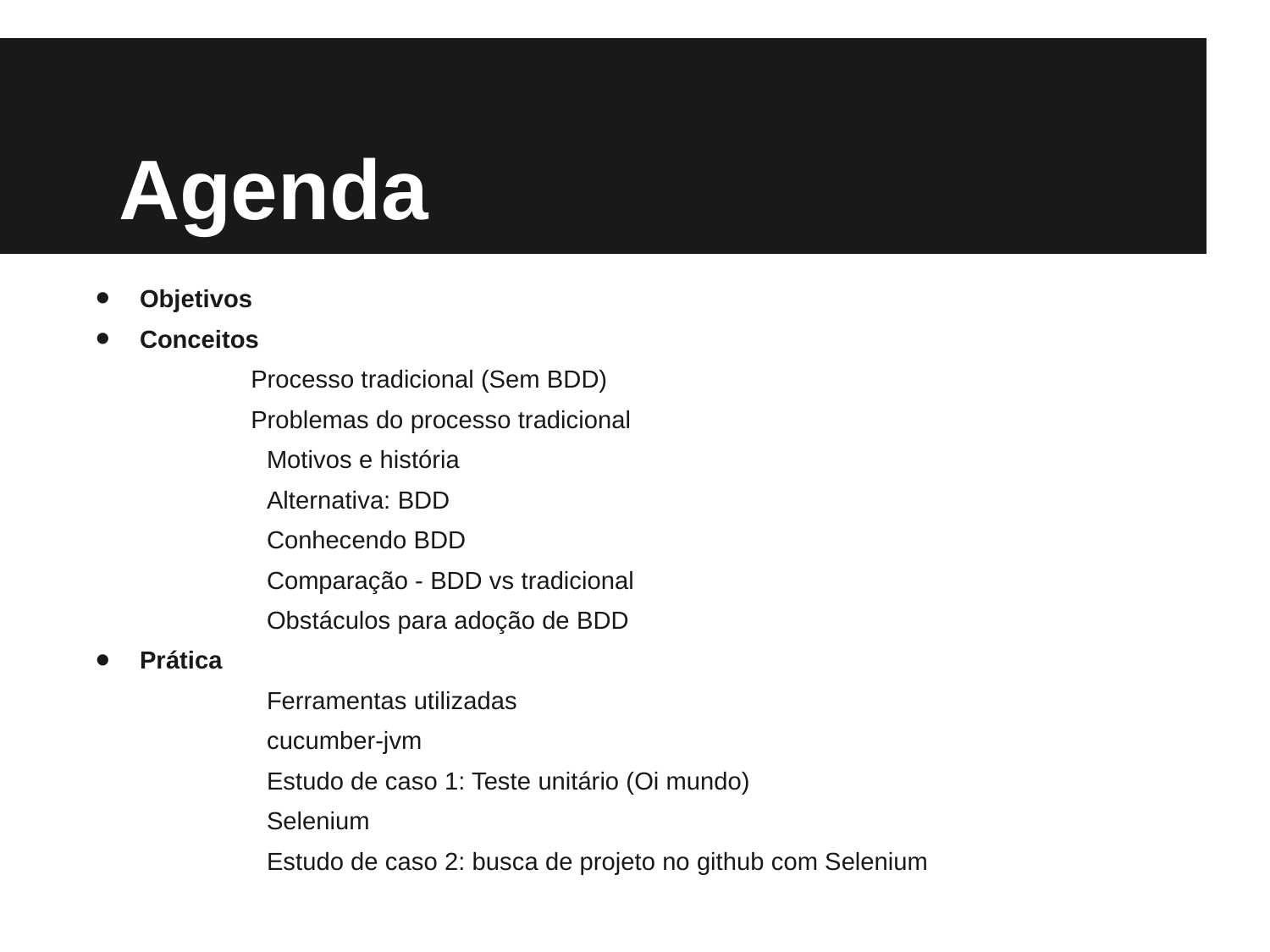

# Agenda
Objetivos
Conceitos
		Processo tradicional (Sem BDD)
		Problemas do processo tradicional
	Motivos e história
	Alternativa: BDD
	Conhecendo BDD
	Comparação - BDD vs tradicional
	Obstáculos para adoção de BDD
Prática
	Ferramentas utilizadas
	cucumber-jvm
	Estudo de caso 1: Teste unitário (Oi mundo)
	Selenium
	Estudo de caso 2: busca de projeto no github com Selenium